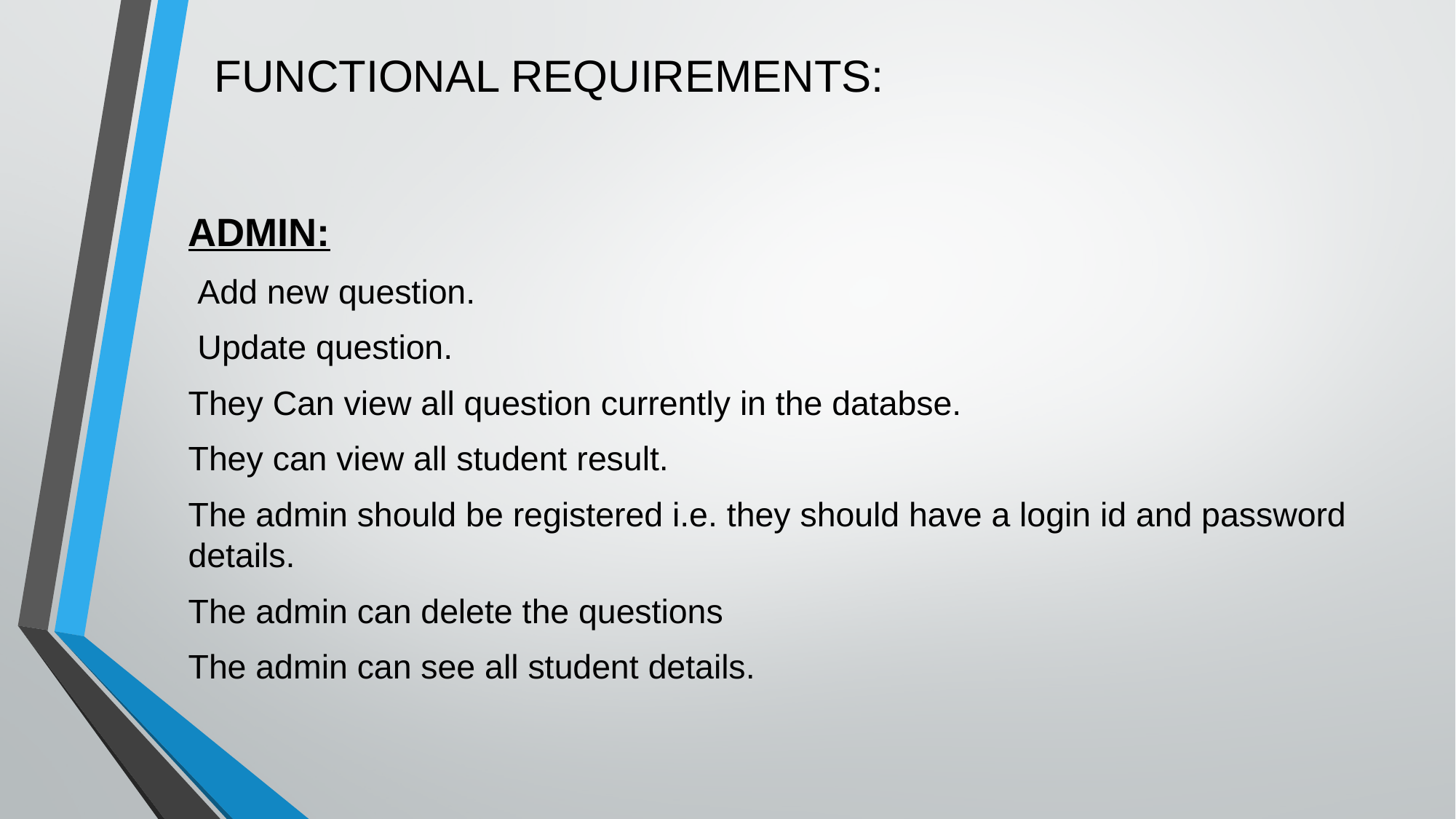

# FUNCTIONAL REQUIREMENTS:
ADMIN:
 Add new question.
 Update question.
They Can view all question currently in the databse.
They can view all student result.
The admin should be registered i.e. they should have a login id and password details.
The admin can delete the questions
The admin can see all student details.